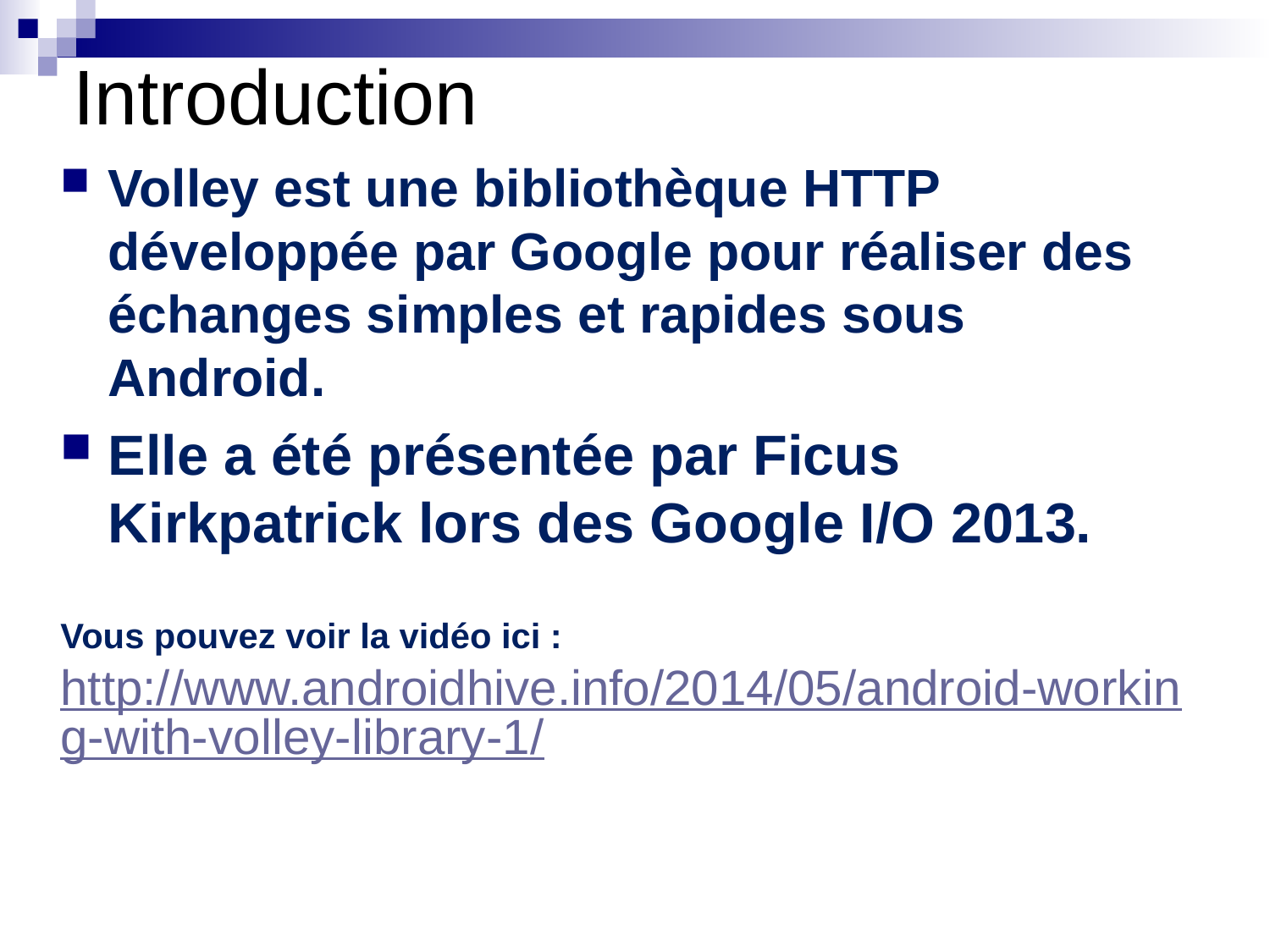

# Introduction
Volley est une bibliothèque HTTP développée par Google pour réaliser des échanges simples et rapides sous Android.
Elle a été présentée par Ficus Kirkpatrick lors des Google I/O 2013.

Vous pouvez voir la vidéo ici : http://www.androidhive.info/2014/05/android-working-with-volley-library-1/